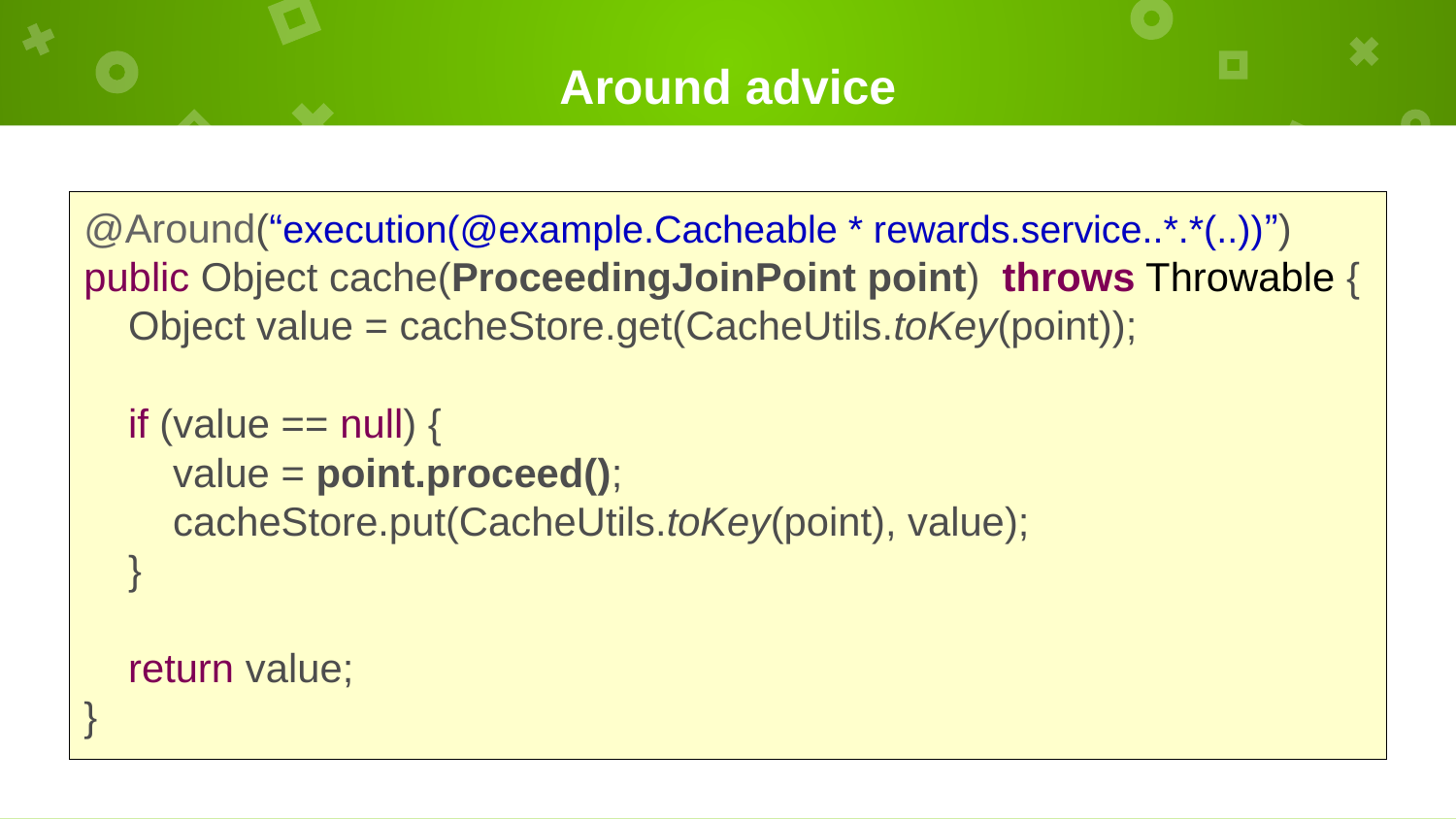

# Around advice
@Around(“execution(@example.Cacheable * rewards.service..*.*(..))”)
public Object cache(ProceedingJoinPoint point)  throws Throwable {
    Object value = cacheStore.get(CacheUtils.toKey(point));

    if (value == null) {
        value = point.proceed();
        cacheStore.put(CacheUtils.toKey(point), value);
    }

    return value;
}